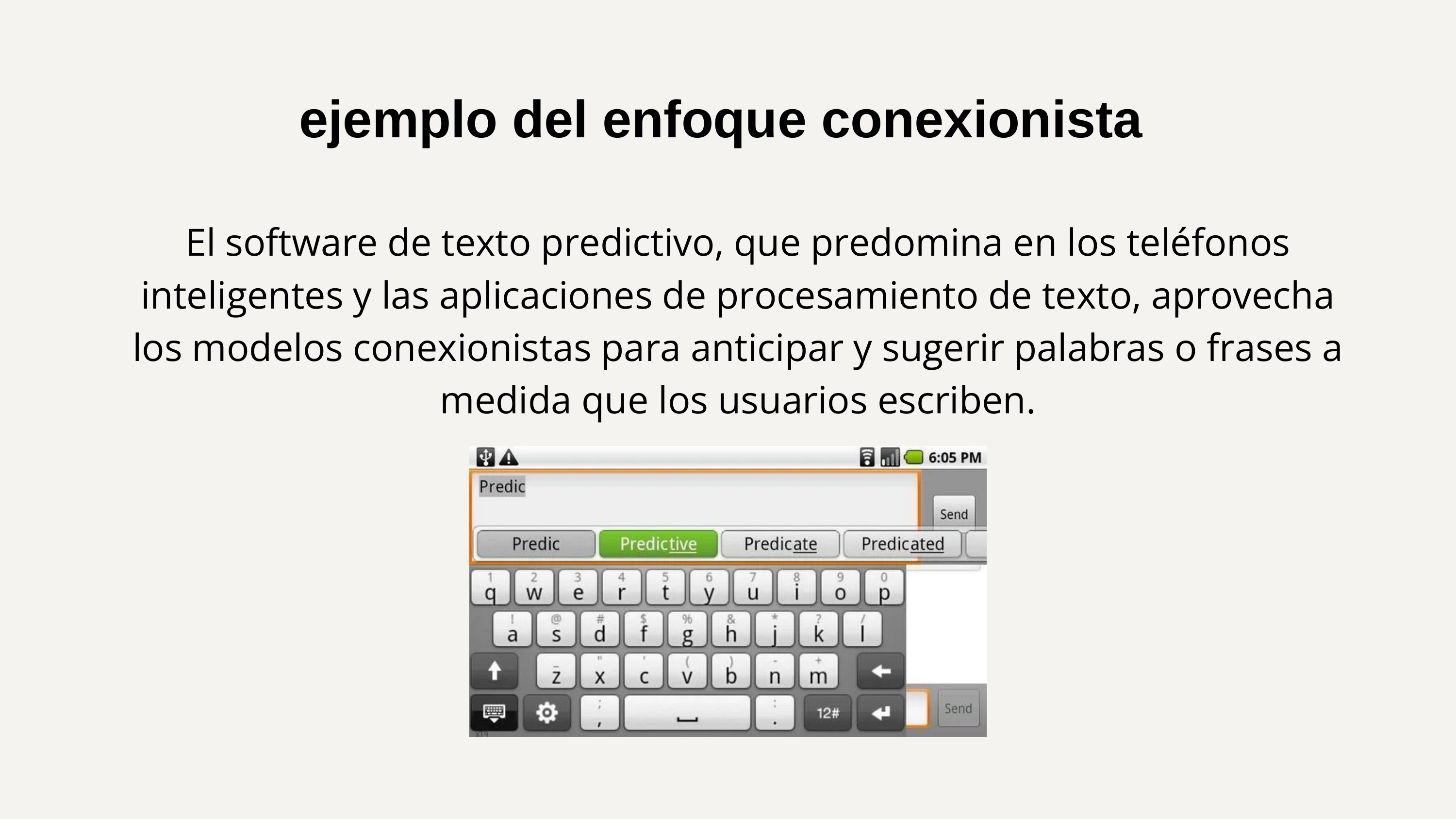

ejemplo del enfoque conexionista
El software de texto predictivo, que predomina en los teléfonos inteligentes y las aplicaciones de procesamiento de texto, aprovecha los modelos conexionistas para anticipar y sugerir palabras o frases a medida que los usuarios escriben.